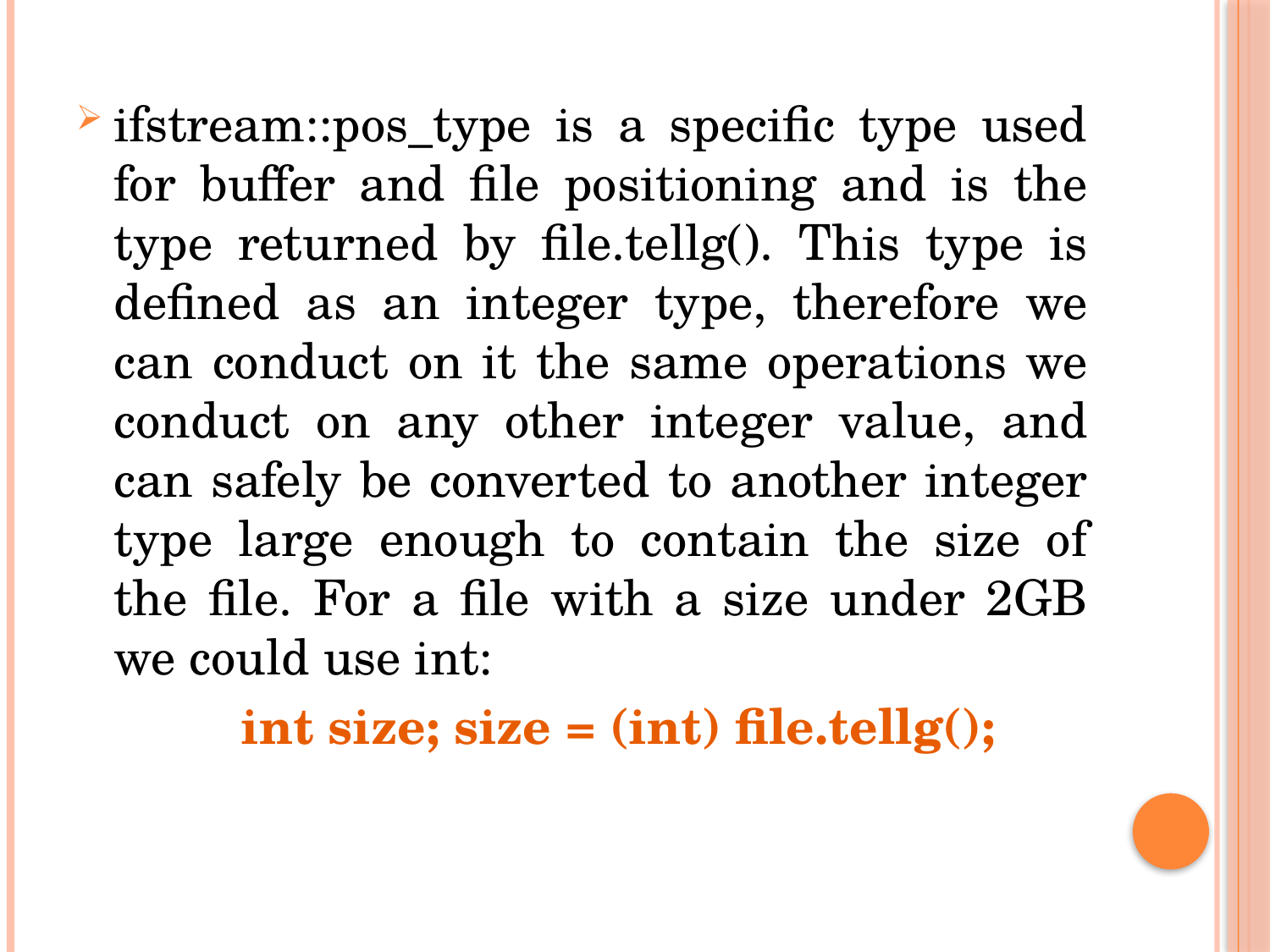

ifstream::pos_type is a specific type used for buffer and file positioning and is the type returned by file.tellg(). This type is defined as an integer type, therefore we can conduct on it the same operations we conduct on any other integer value, and can safely be converted to another integer type large enough to contain the size of the file. For a file with a size under 2GB we could use int:
		int size; size = (int) file.tellg();